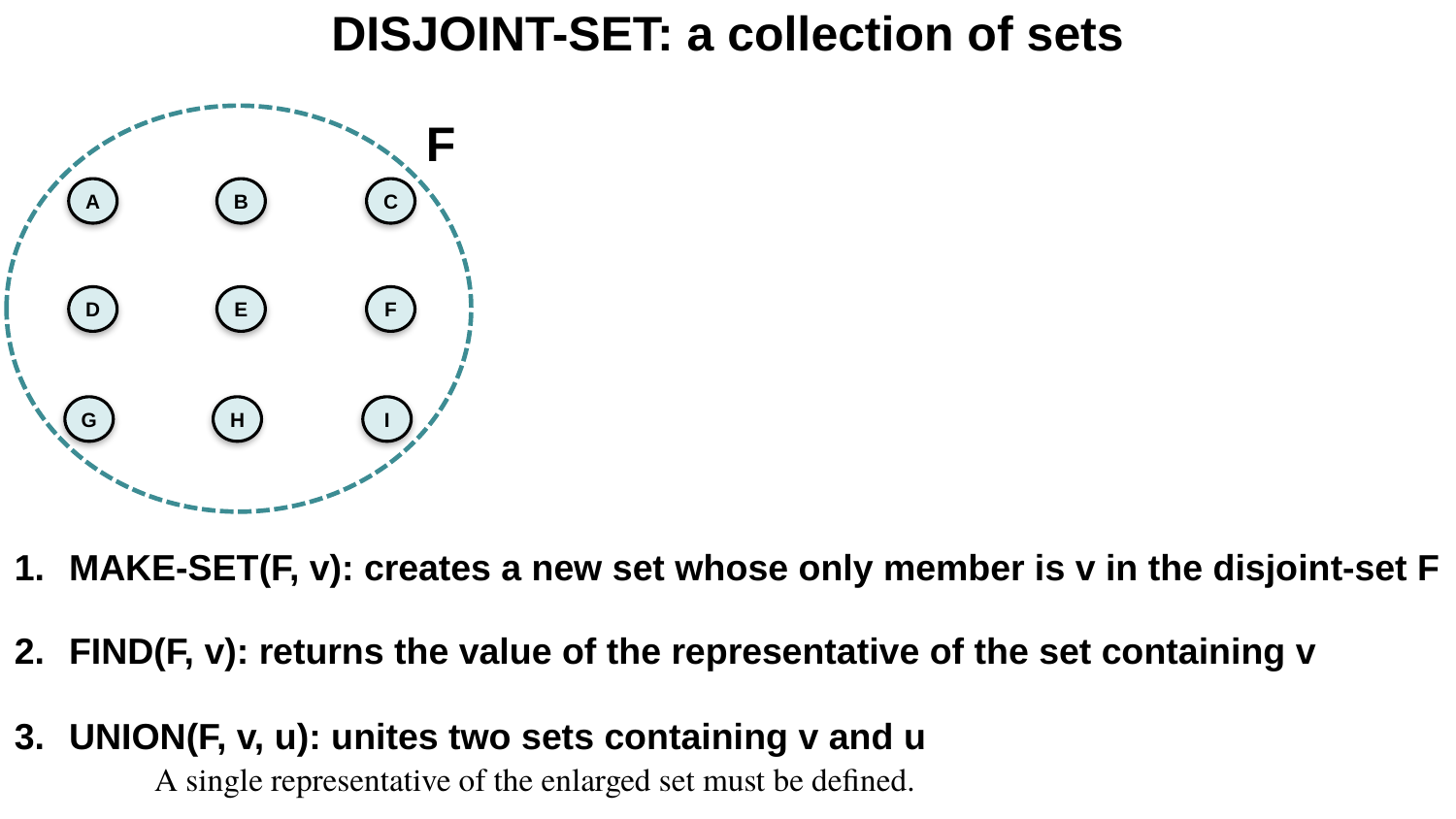

DISJOINT-SET: a collection of sets

F
A
B
C
D
E
F
G
H
I
MAKE-SET(F, v): creates a new set whose only member is v in the disjoint-set F
FIND(F, v): returns the value of the representative of the set containing v
UNION(F, v, u): unites two sets containing v and u
A single representative of the enlarged set must be defined.